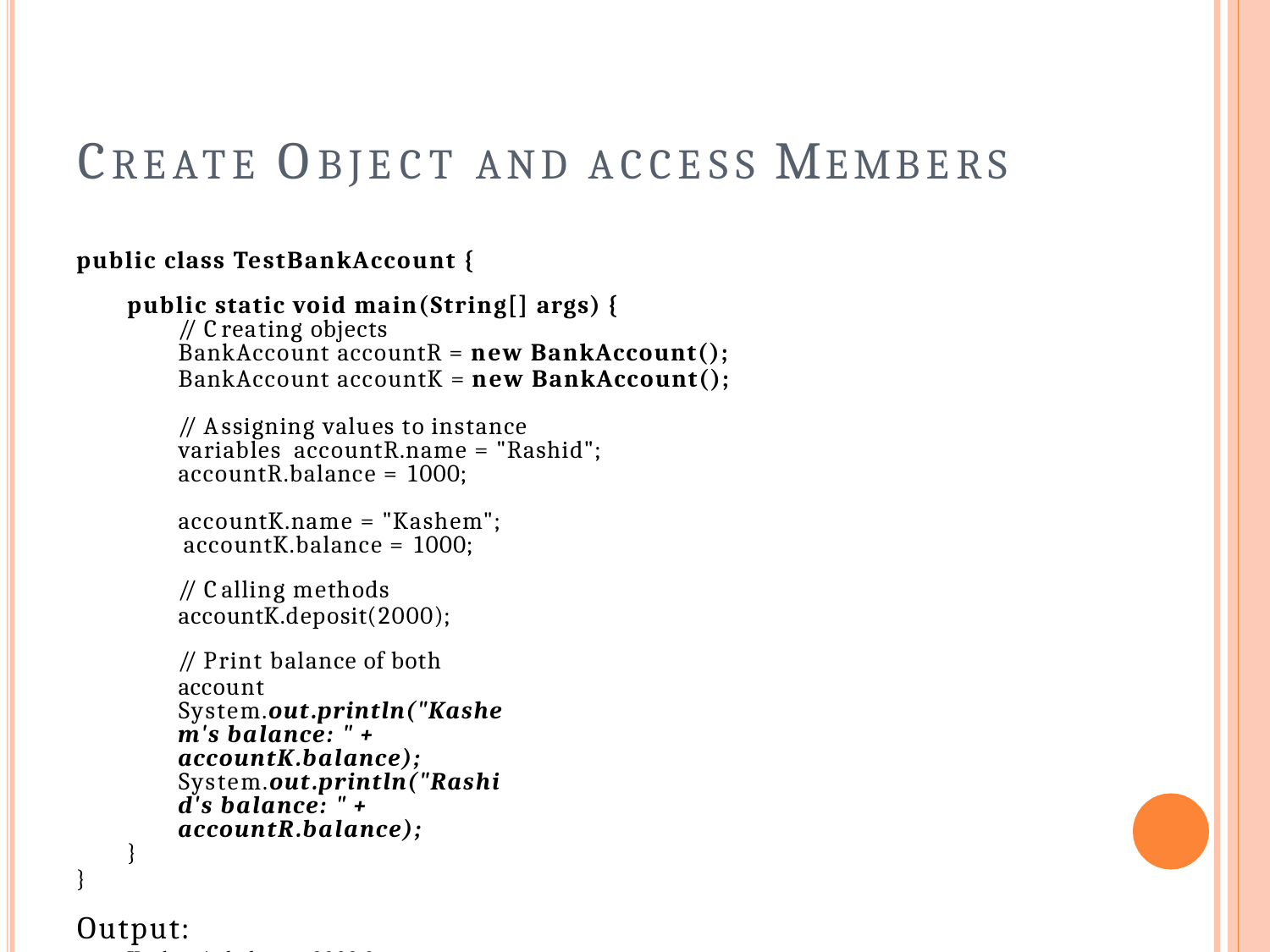

# CREATE OBJECT AND ACCESS MEMBERS
public class TestBankAccount {
public static void main(String[] args) {
// Creating objects
BankAccount accountR = new BankAccount();
BankAccount accountK = new BankAccount();
// Assigning values to instance variables  accountR.name = "Rashid";  accountR.balance = 1000;
accountK.name = "Kashem";  accountK.balance = 1000;
// Calling methods
accountK.deposit(2000);
// Print balance of both account
System.out.println("Kashem's balance: " + accountK.balance);
System.out.println("Rashid's balance: " + accountR.balance);
}
}
Output:
Kashem's balance: 3000.0
Rashid's balance: 1000.0